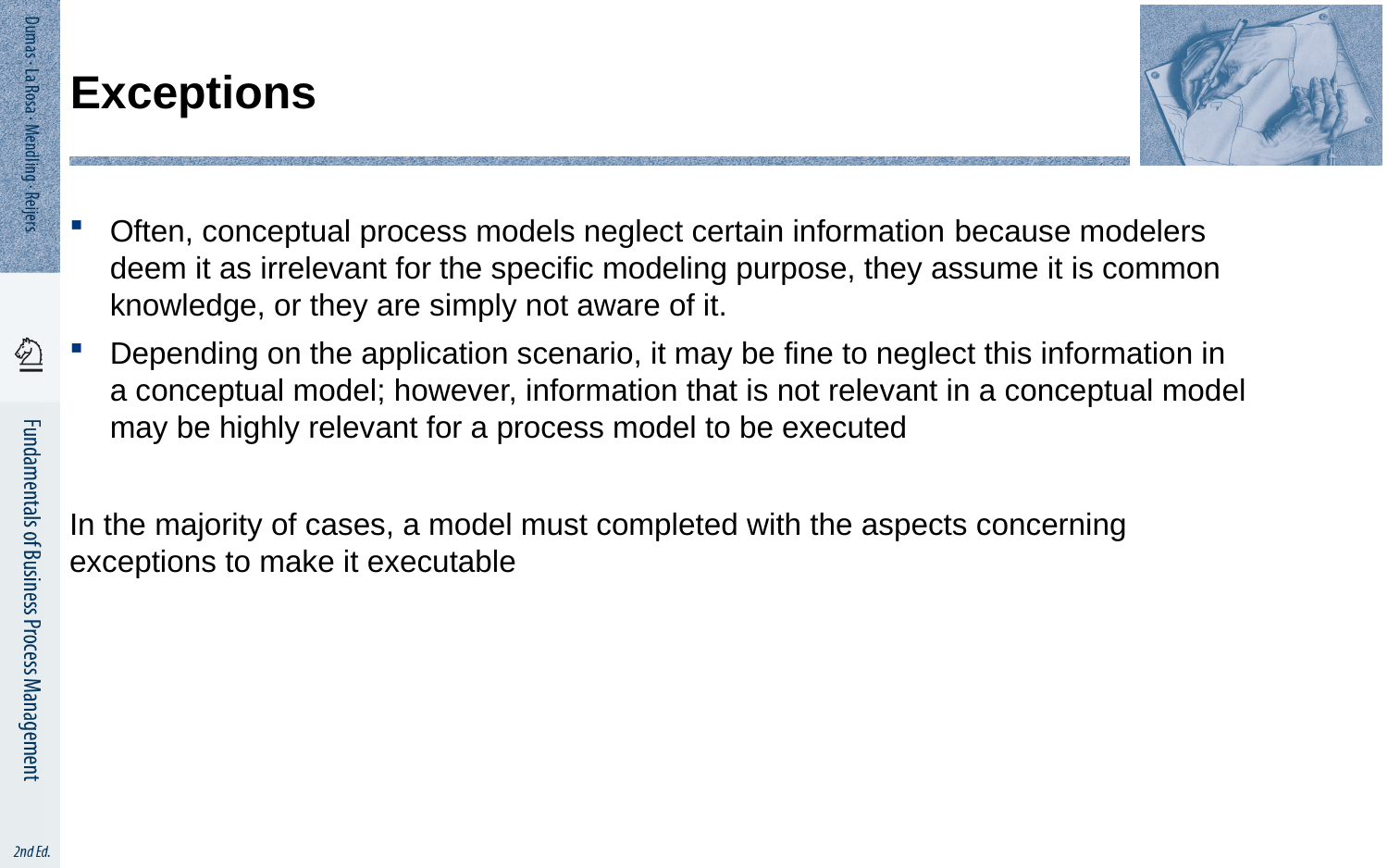

# Exceptions
Often, conceptual process models neglect certain information because modelers deem it as irrelevant for the specific modeling purpose, they assume it is common knowledge, or they are simply not aware of it.
Depending on the application scenario, it may be fine to neglect this information in a conceptual model; however, information that is not relevant in a conceptual model may be highly relevant for a process model to be executed

In the majority of cases, a model must completed with the aspects concerning exceptions to make it executable